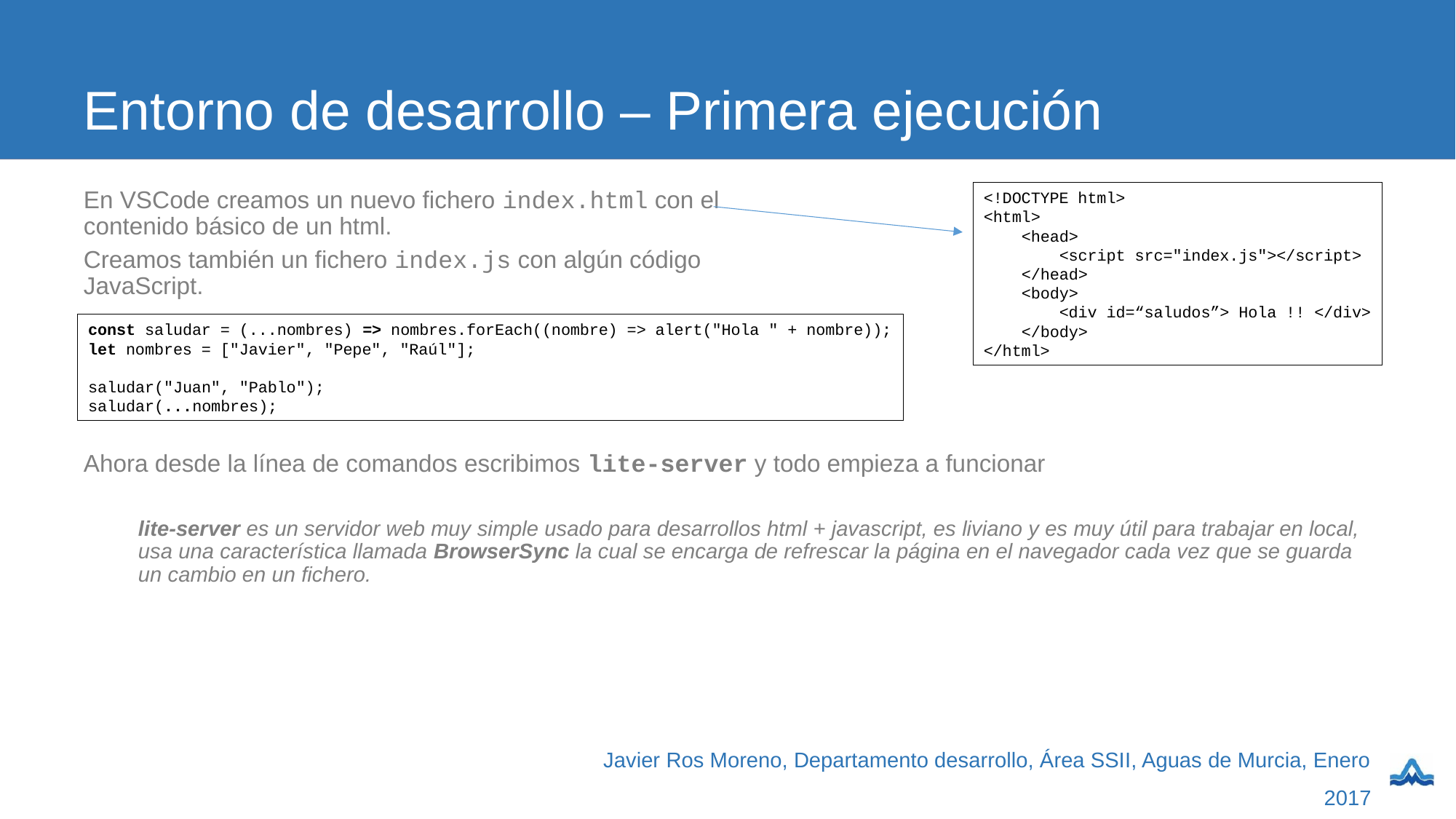

# Entorno de desarrollo – Primera ejecución
<!DOCTYPE html>
<html>
    <head>
        <script src="index.js"></script>
    </head>
    <body>
        <div id=“saludos”> Hola !! </div>
    </body>
</html>
En VSCode creamos un nuevo fichero index.html con el contenido básico de un html.
Creamos también un fichero index.js con algún código JavaScript.
const saludar = (...nombres) => nombres.forEach((nombre) => alert("Hola " + nombre));
let nombres = ["Javier", "Pepe", "Raúl"];

saludar("Juan", "Pablo");
saludar(...nombres);
Ahora desde la línea de comandos escribimos lite-server y todo empieza a funcionar

lite-server es un servidor web muy simple usado para desarrollos html + javascript, es liviano y es muy útil para trabajar en local, usa una característica llamada BrowserSync la cual se encarga de refrescar la página en el navegador cada vez que se guarda un cambio en un fichero.